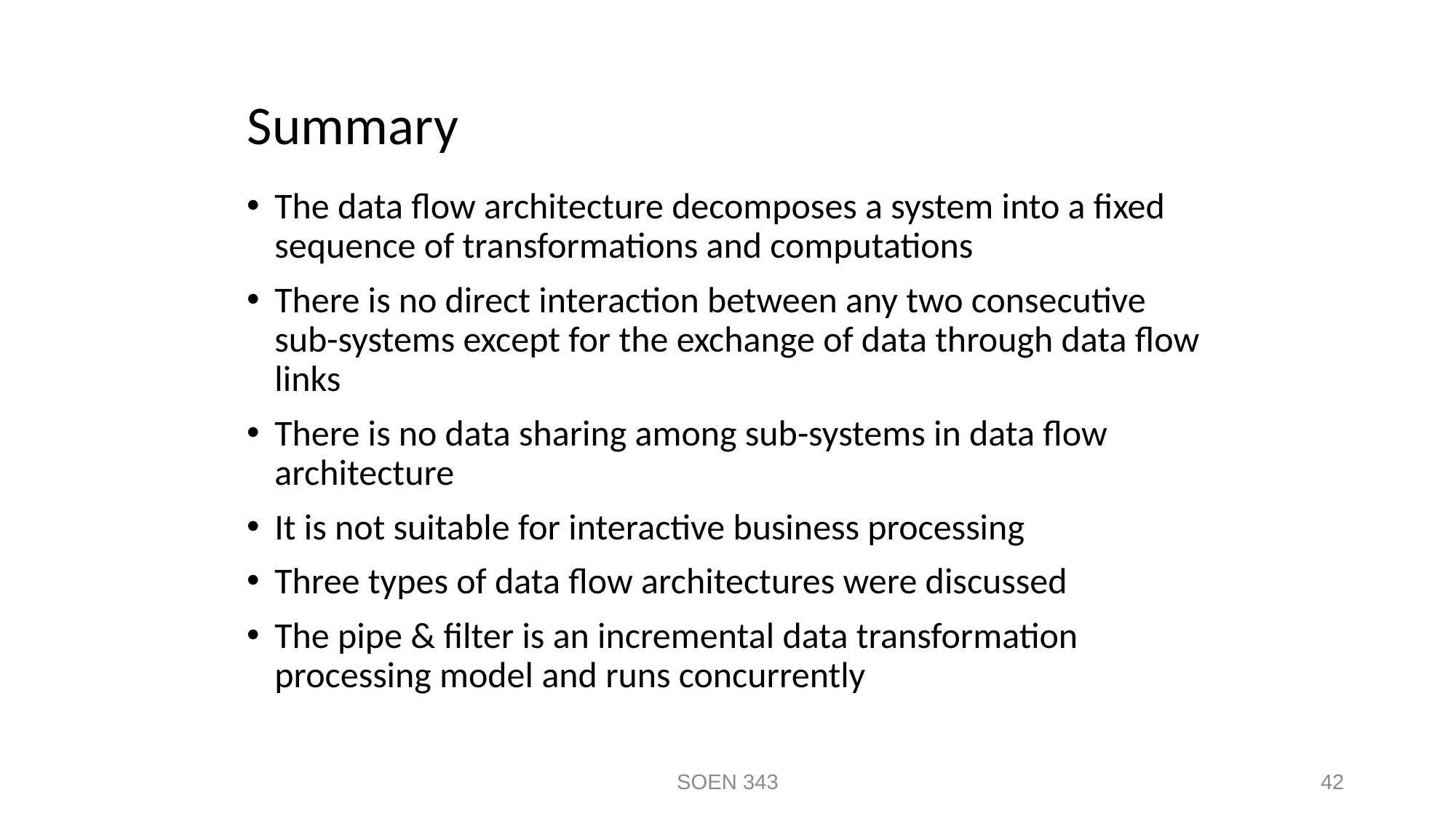

# Summary
The data flow architecture decomposes a system into a fixed sequence of transformations and computations
There is no direct interaction between any two consecutive sub-systems except for the exchange of data through data flow links
There is no data sharing among sub-systems in data flow architecture
It is not suitable for interactive business processing
Three types of data flow architectures were discussed
The pipe & filter is an incremental data transformation processing model and runs concurrently

SOEN 343
42